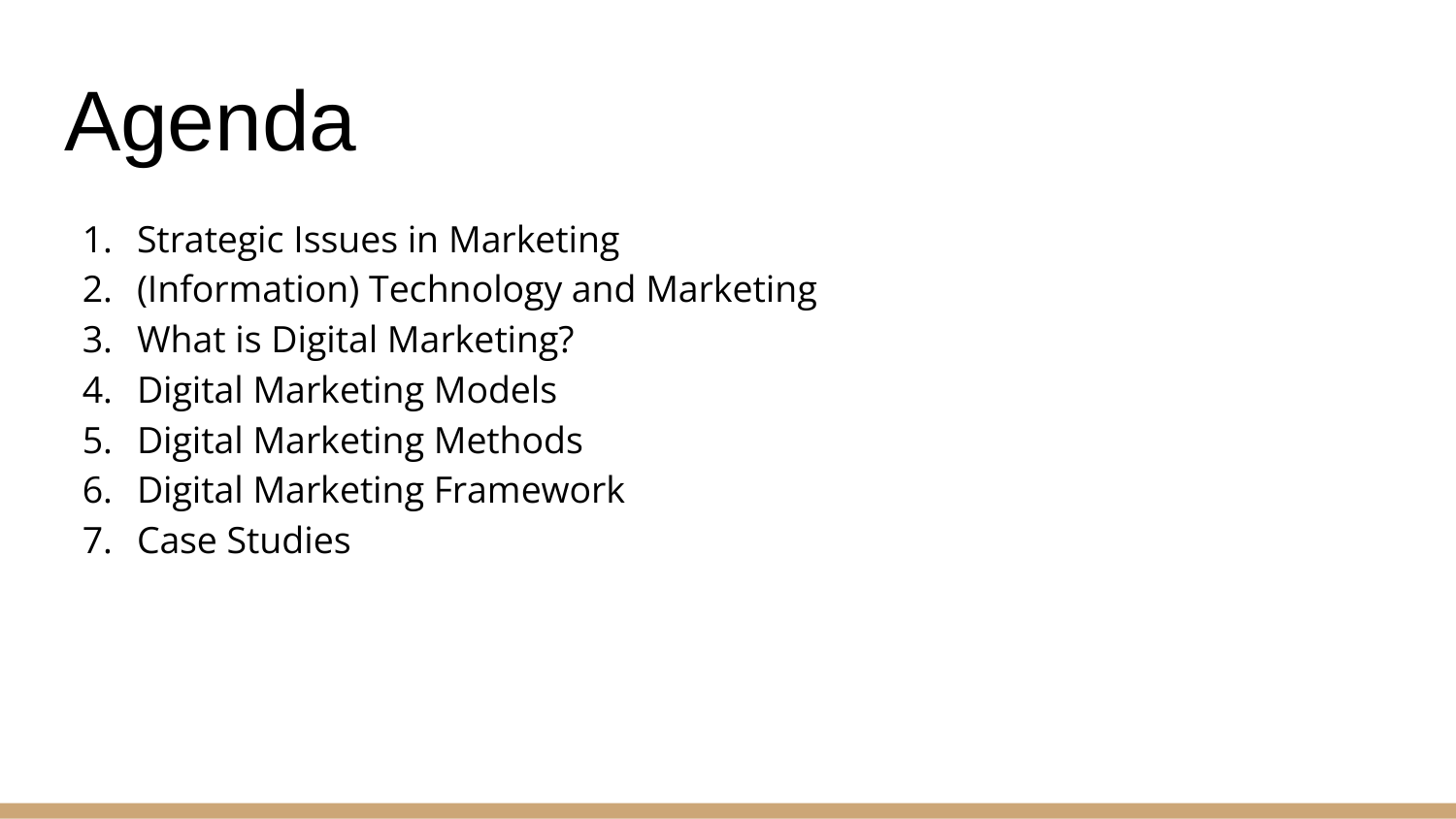

# Agenda
Strategic Issues in Marketing
(Information) Technology and Marketing
What is Digital Marketing?
Digital Marketing Models
Digital Marketing Methods
Digital Marketing Framework
Case Studies